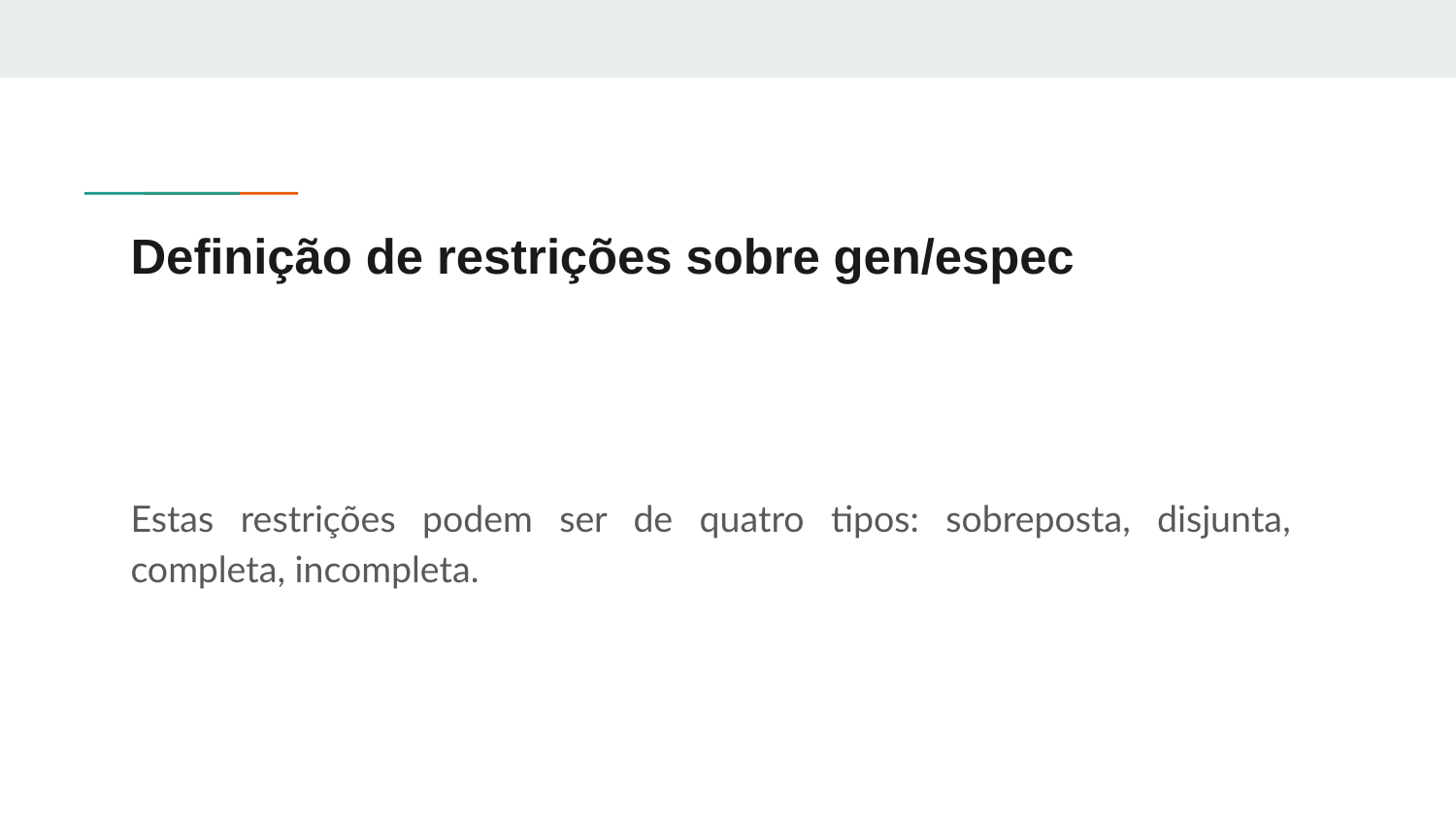

# Definição de restrições sobre gen/espec
Estas restrições podem ser de quatro tipos: sobreposta, disjunta, completa, incompleta.